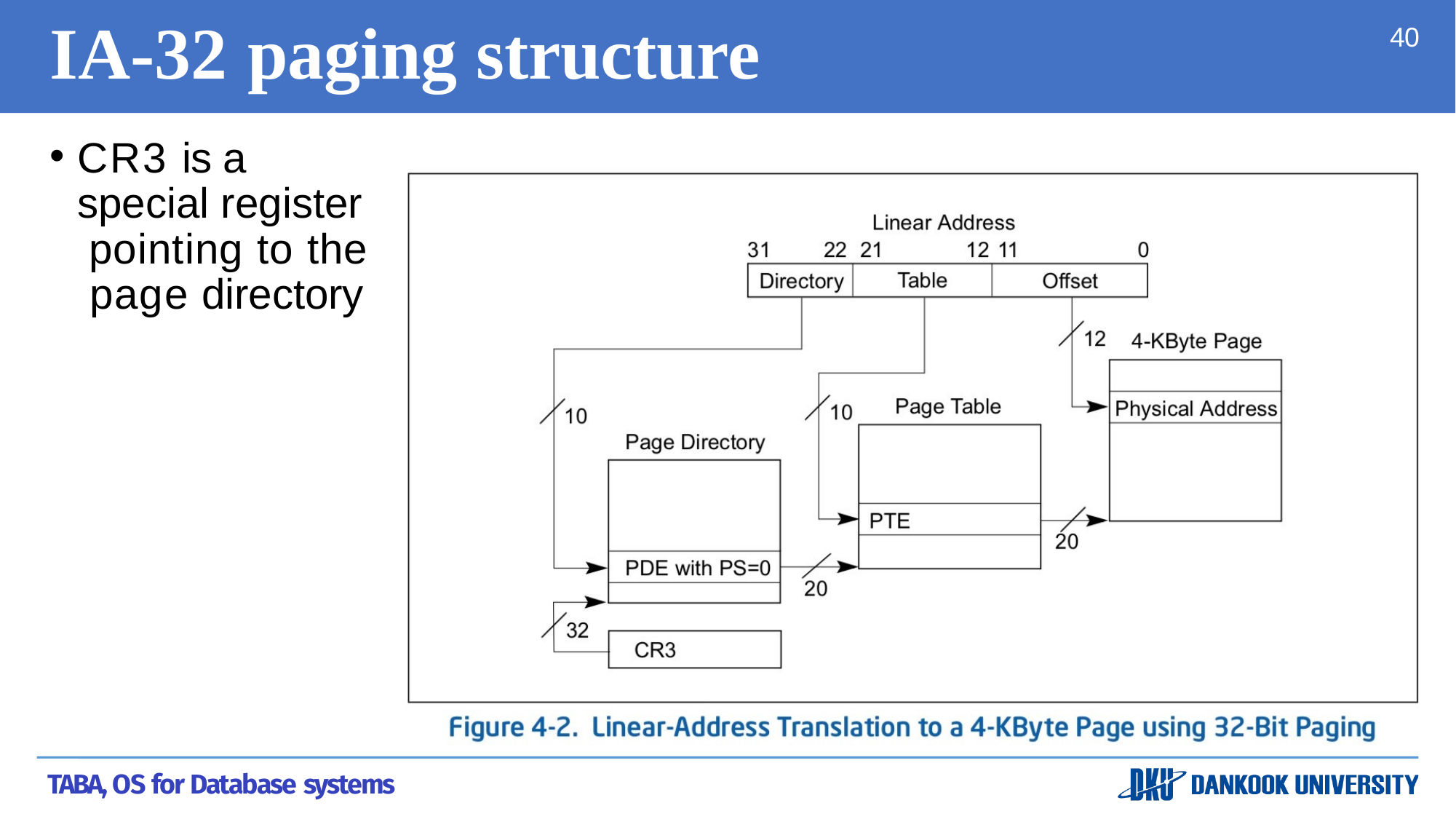

# IA-32	paging	structure
40
CR3 is a  special register  pointing to the  page directory

TABA, OS for Database systems